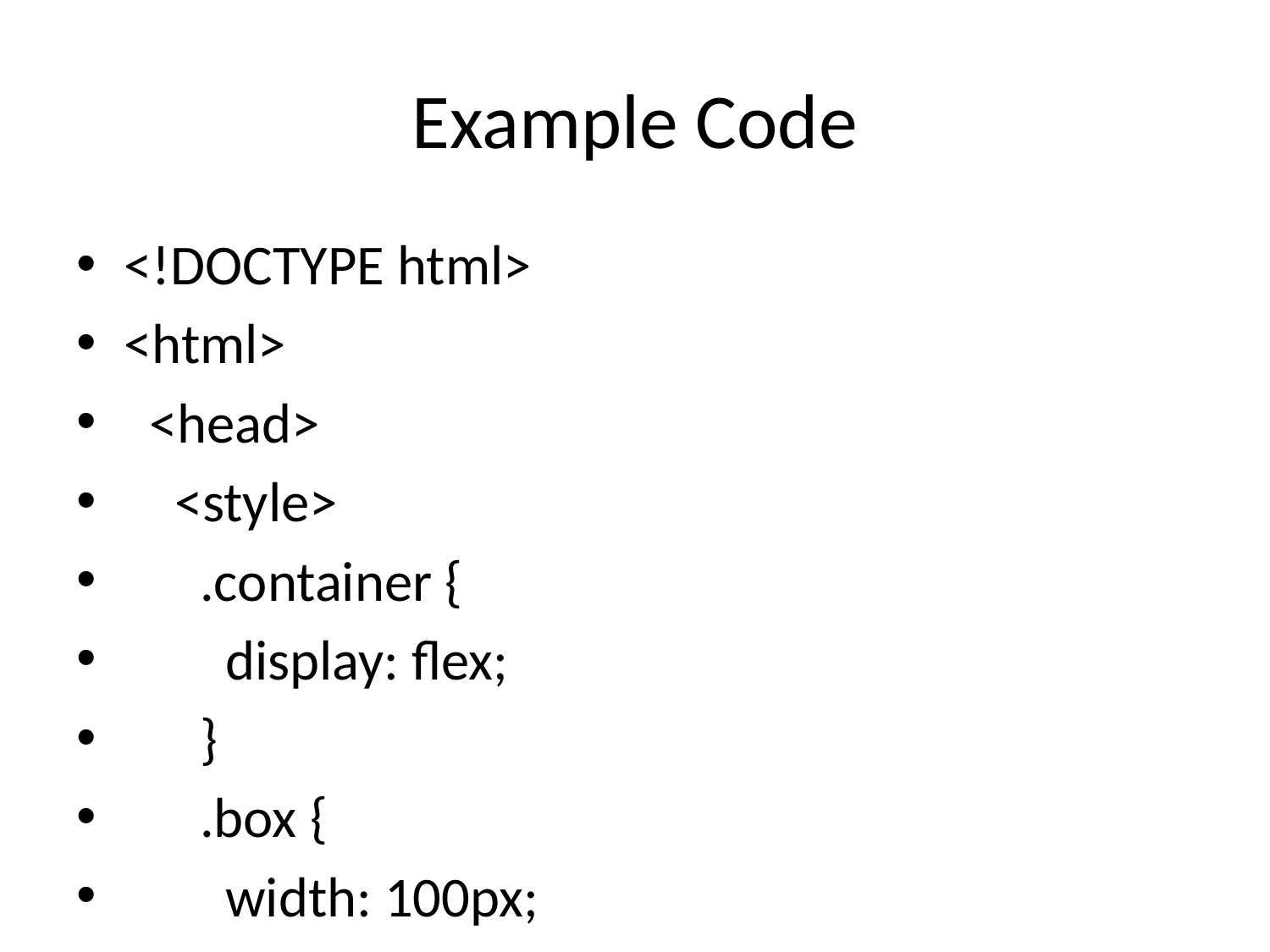

# Example Code
<!DOCTYPE html>
<html>
  <head>
    <style>
      .container {
        display: flex;
      }
      .box {
        width: 100px;
        height: 100px;
        margin: 10px;
        background-color: red;
        transition: width 2s;
      }
      .box:hover {
        width: 200px;
      }
    </style>
    <title>Advanced CSS Example</title>
  </head>
  <body>
    <div class="container">
      <div class="box"></div>
    </div>
  </body>
</html>